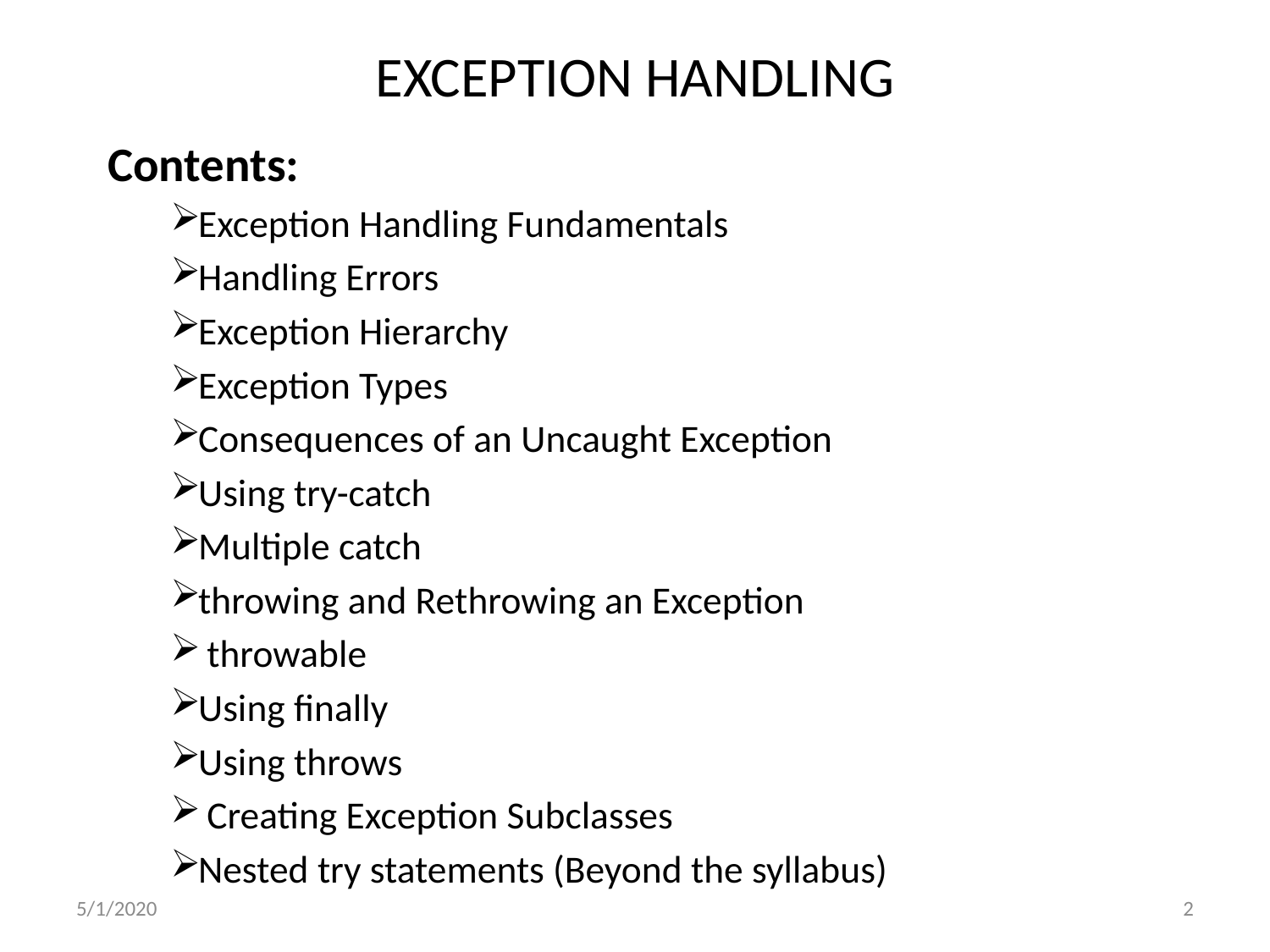

# EXCEPTION HANDLING
Contents:
Exception Handling Fundamentals
Handling Errors
Exception Hierarchy
Exception Types
Consequences of an Uncaught Exception
Using try-catch
Multiple catch
throwing and Rethrowing an Exception
 throwable
Using finally
Using throws
 Creating Exception Subclasses
Nested try statements (Beyond the syllabus)

5/1/2020
2